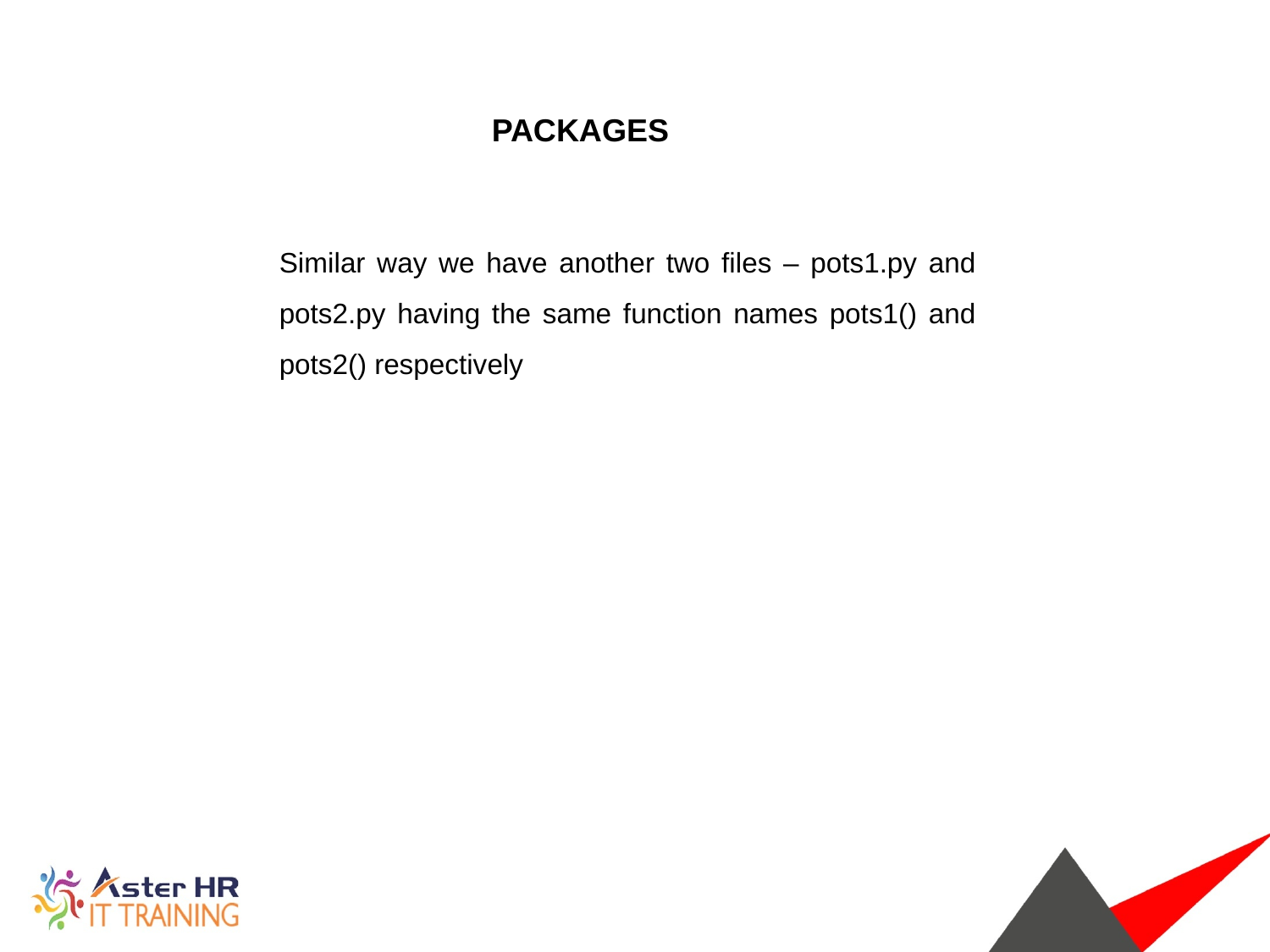

PACKAGES
Similar way we have another two files – pots1.py and pots2.py having the same function names pots1() and pots2() respectively